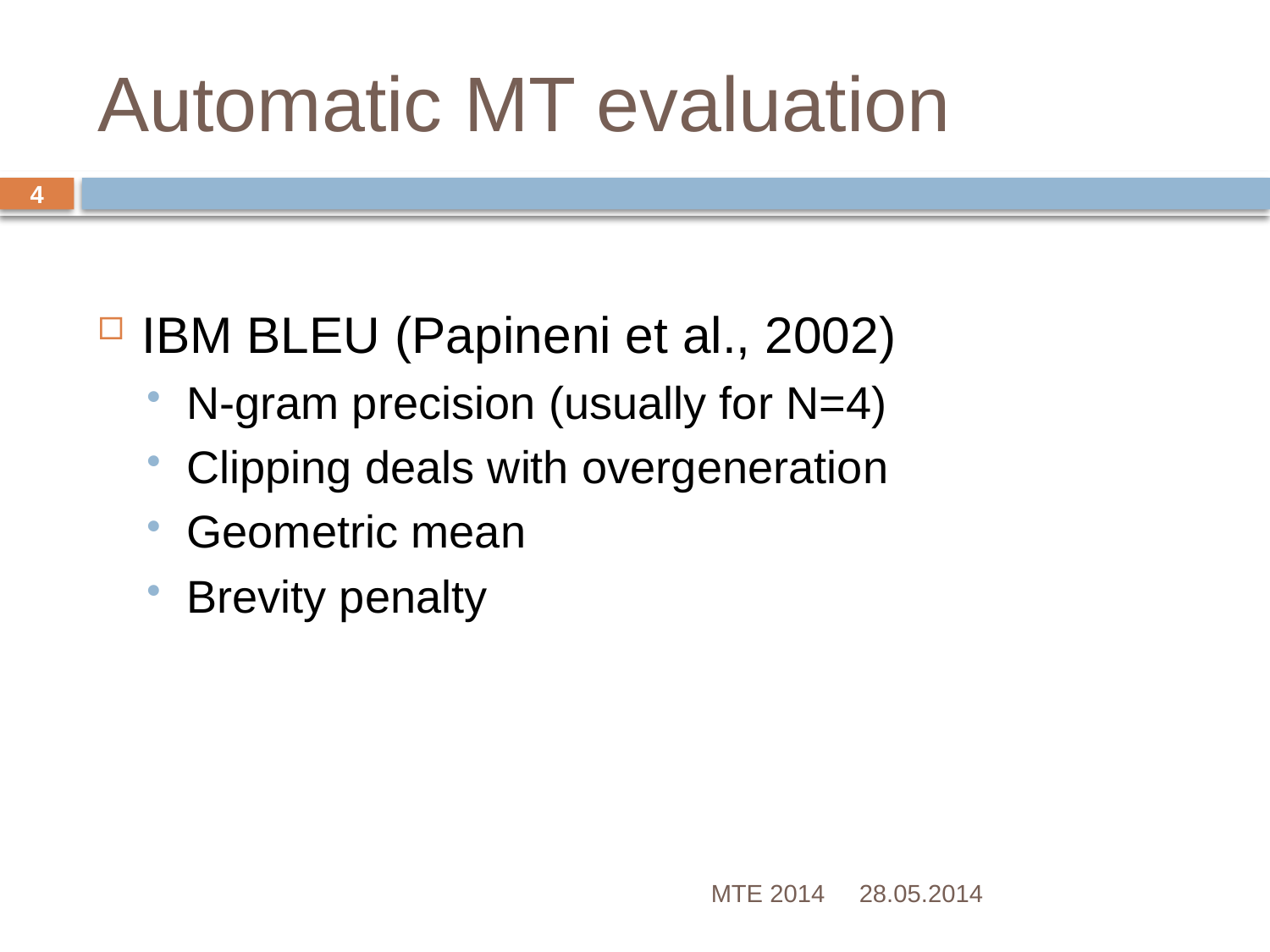

# Automatic MT evaluation
4

IBM BLEU (Papineni et al., 2002)
N-gram precision (usually for N=4)
Clipping deals with overgeneration
Geometric mean
Brevity penalty

MTE 2014
28.05.2014